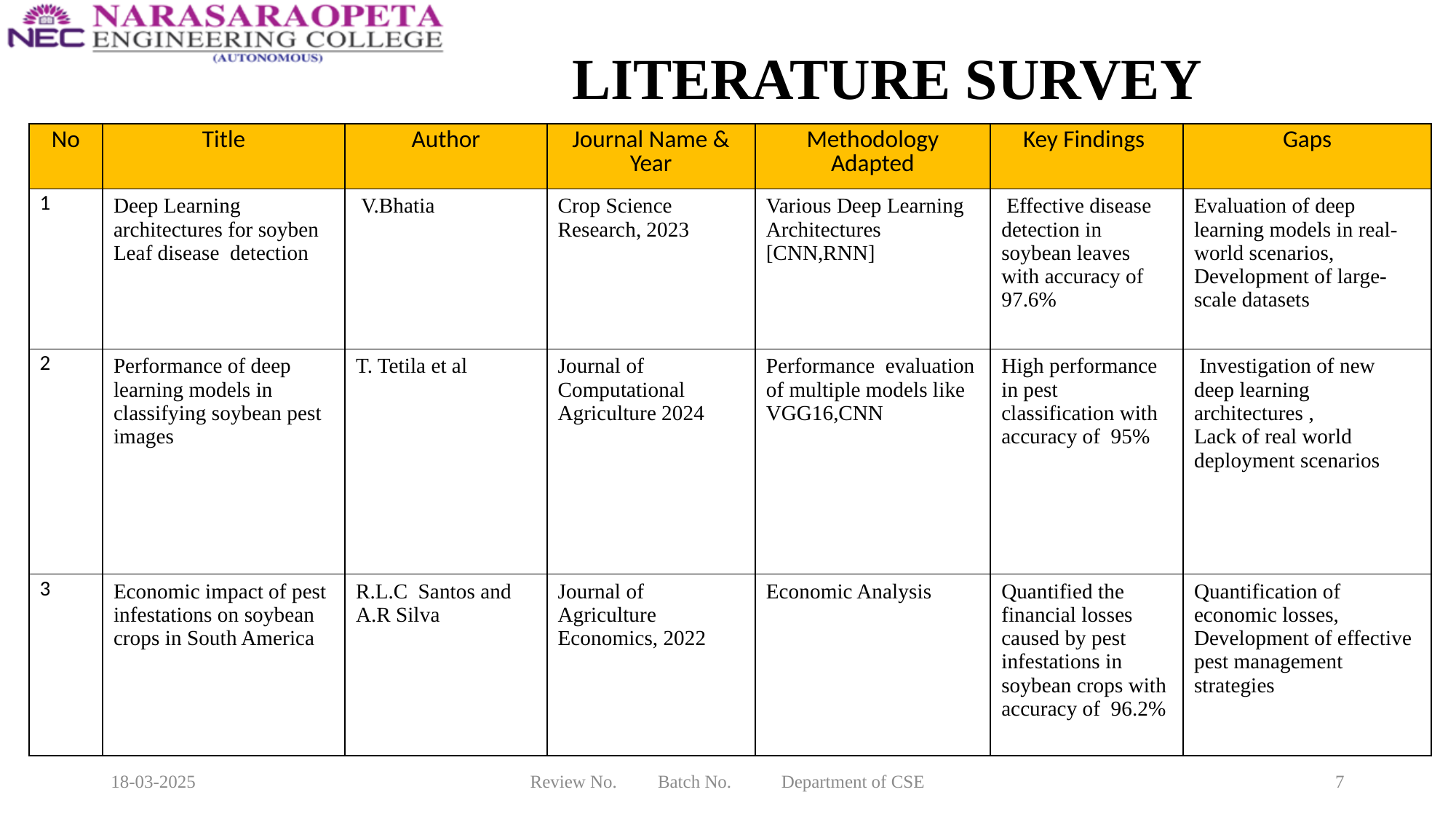

# LITERATURE SURVEY
| No | Title | Author | Journal Name & Year | Methodology Adapted | Key Findings | Gaps |
| --- | --- | --- | --- | --- | --- | --- |
| 1 | Deep Learning architectures for soyben Leaf disease detection | V.Bhatia | Crop Science Research, 2023 | Various Deep Learning Architectures [CNN,RNN] | Effective disease detection in soybean leaves with accuracy of 97.6% | Evaluation of deep learning models in real-world scenarios, Development of large-scale datasets |
| 2 | Performance of deep learning models in classifying soybean pest images | T. Tetila et al | Journal of Computational Agriculture 2024 | Performance evaluation of multiple models like VGG16,CNN | High performance in pest classification with accuracy of 95% | Investigation of new deep learning architectures , Lack of real world deployment scenarios |
| 3 | Economic impact of pest infestations on soybean crops in South America | R.L.C Santos and A.R Silva | Journal of Agriculture Economics, 2022 | Economic Analysis | Quantified the financial losses caused by pest infestations in soybean crops with accuracy of 96.2% | Quantification of economic losses, Development of effective pest management strategies |

18-03-2025
Review No.         Batch No.           Department of CSE
7
| No | Title | Author | Journal Name & Year | Methodology Adapted | Key Findings | Gaps |
| --- | --- | --- | --- | --- | --- | --- |
| 1 | Deep Learning architecture for soybean leaf disease detection | V.Bhatia | Crop Science Research, 2023 | Various Deep Learning Architectures like CNN, RNN | Effective disease detection in soybean leaves | Limited evaluation datasets |
| 3 | Early Prediction of Chronic Kidney Disease Using Deep Belief Network | S.M.M.Elkholy, Amira Rezk | Ieee & 2021 | Deep belief network(DBN) | DBN model with an accuracy of 98.5% | Future work could explore the application of the model in real-time clinical settings and extend the approach to other related diseases |
| 4 | Prediction of Chronic Kidney Disease-A Machine Learning Perspective | P.Chittora,Zbigniew Leonowicz,Michal Jasinski | Ieee & 2021 | Ml Classisiers like ANN,SVM,LR,RT,DNN | DNN model with accuracy of 99.6 | Further research could focus on improving model accuracy and exploring more advanced feature selection methods and other deep learning models |
| 5 |  |  |  |  |  |  |
| No | Title | Author | Journal Name & Year | Methodology Adapted | Key Findings | Gaps |
| --- | --- | --- | --- | --- | --- | --- |
| 1 | Deep Learning architecture for soybean leaf disease detection | V.Bhatia | Crop Science Research, 2023 | Various Deep Learning Architectures like CNN, RNN | Effective disease detection in soybean leaves | Limited evaluation datasets |
| 2 | HDLNET:A Hybrid Deep Learning Network Model With Intelligent IOT for Detection and Classification of CKD | Kommuri Venkatrao, Shaik Kareemulla | Ieee & 2023 | DSCNN,CapsNet,RF,SVM,KNN | HDLNET model with accuracy of 99.18% | Future research could explore additional optimization techniques and the integration of more diverse datasets to enhance the robustness of the model |
| 3 | Early Prediction of Chronic Kidney Disease Using Deep Belief Network | S.M.M.Elkholy, Amira Rezk | Ieee & 2021 | Deep belief network(DBN) | DBN model with an accuracy of 98.5% | Future work could explore the application of the model in real-time clinical settings and extend the approach to other related diseases |
| 4 | Prediction of Chronic Kidney Disease-A Machine Learning Perspective | P.Chittora,Zbigniew Leonowicz,Michal Jasinski | Ieee & 2021 | Ml Classisiers like ANN,SVM,LR,RT,DNN | DNN model with accuracy of 99.6 | Further research could focus on improving model accuracy and exploring more advanced feature selection methods and other deep learning models |
| 5 |  |  |  |  |  |  |